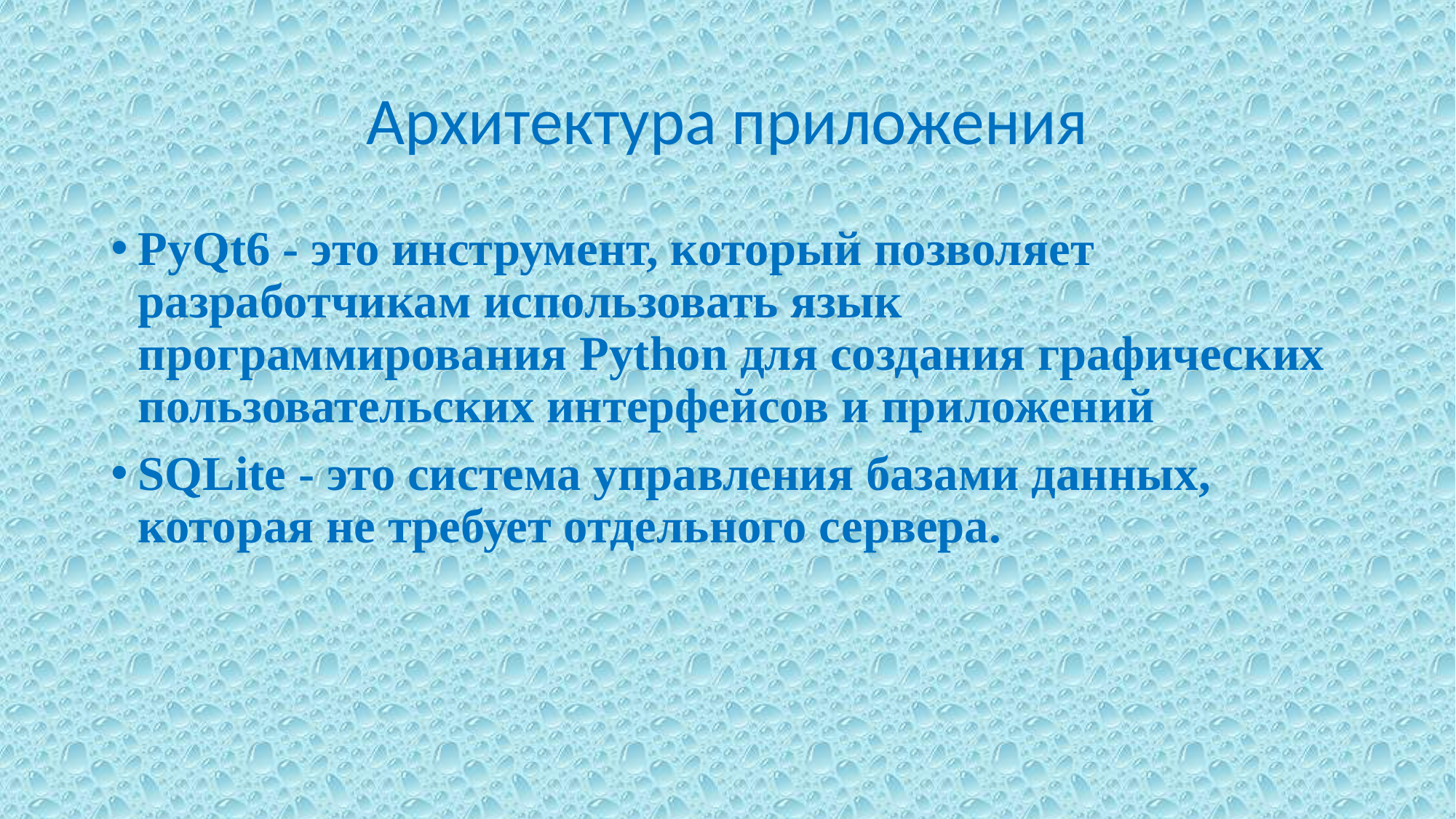

# Архитектура приложения
PyQt6 - это инструмент, который позволяет разработчикам использовать язык программирования Python для создания графических пользовательских интерфейсов и приложений
SQLite - это система управления базами данных, которая не требует отдельного сервера.